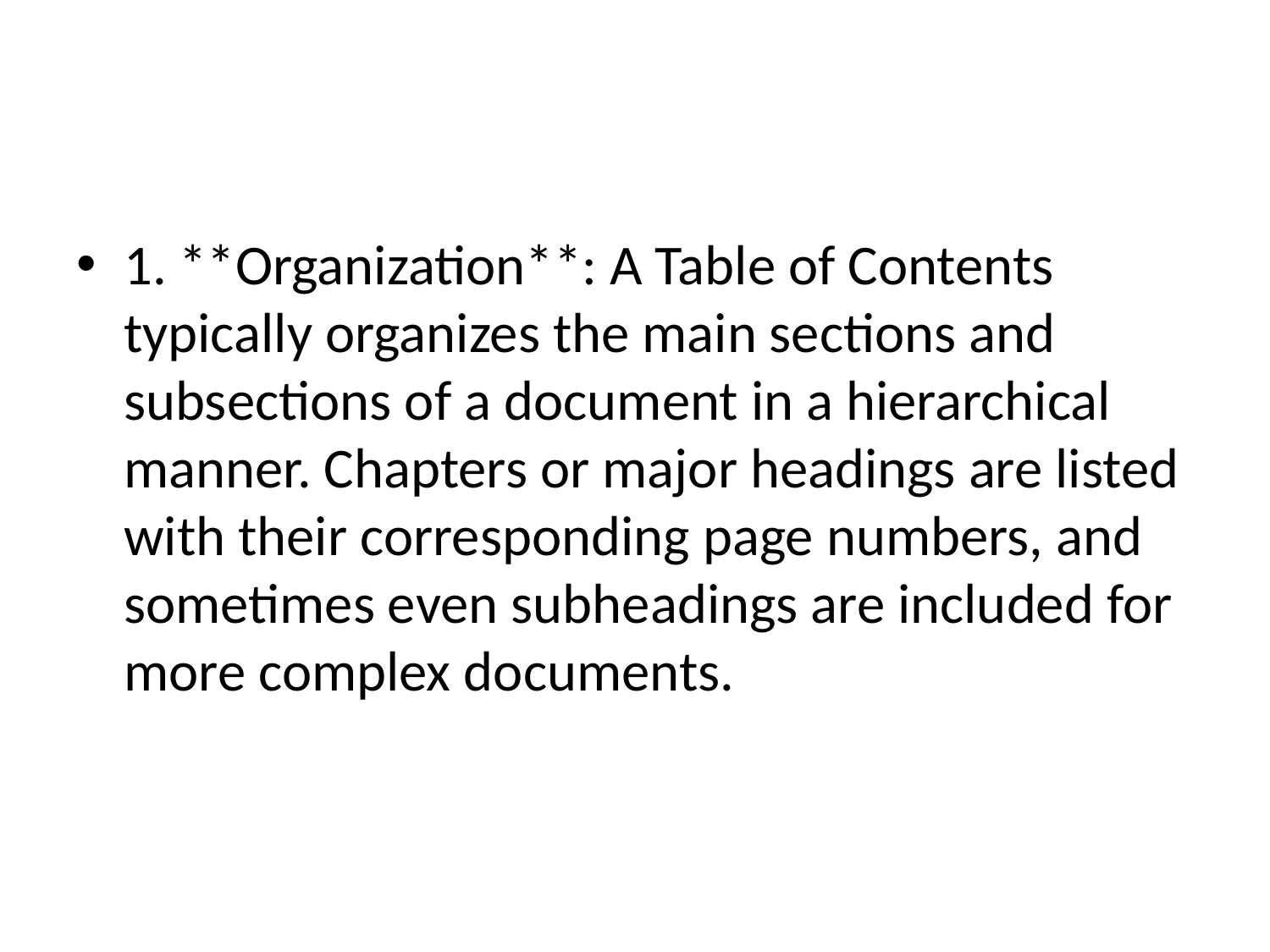

#
1. **Organization**: A Table of Contents typically organizes the main sections and subsections of a document in a hierarchical manner. Chapters or major headings are listed with their corresponding page numbers, and sometimes even subheadings are included for more complex documents.